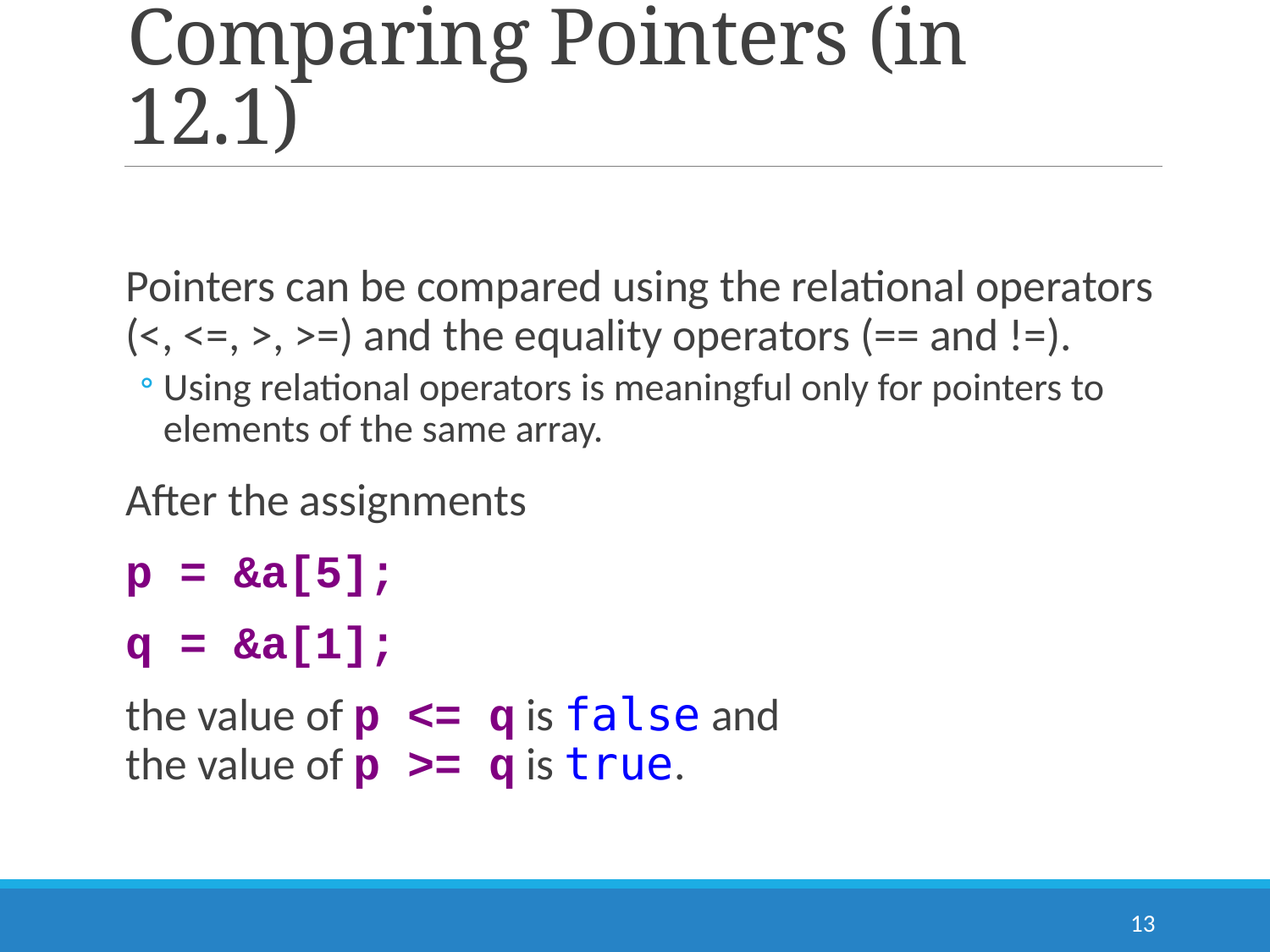

# Comparing Pointers (in 12.1)
Pointers can be compared using the relational operators (<, <=, >, >=) and the equality operators (== and !=).
Using relational operators is meaningful only for pointers to elements of the same array.
After the assignments
	p = &a[5];
	q = &a[1];
	the value of p <= q is false and
the value of p >= q is true.
13